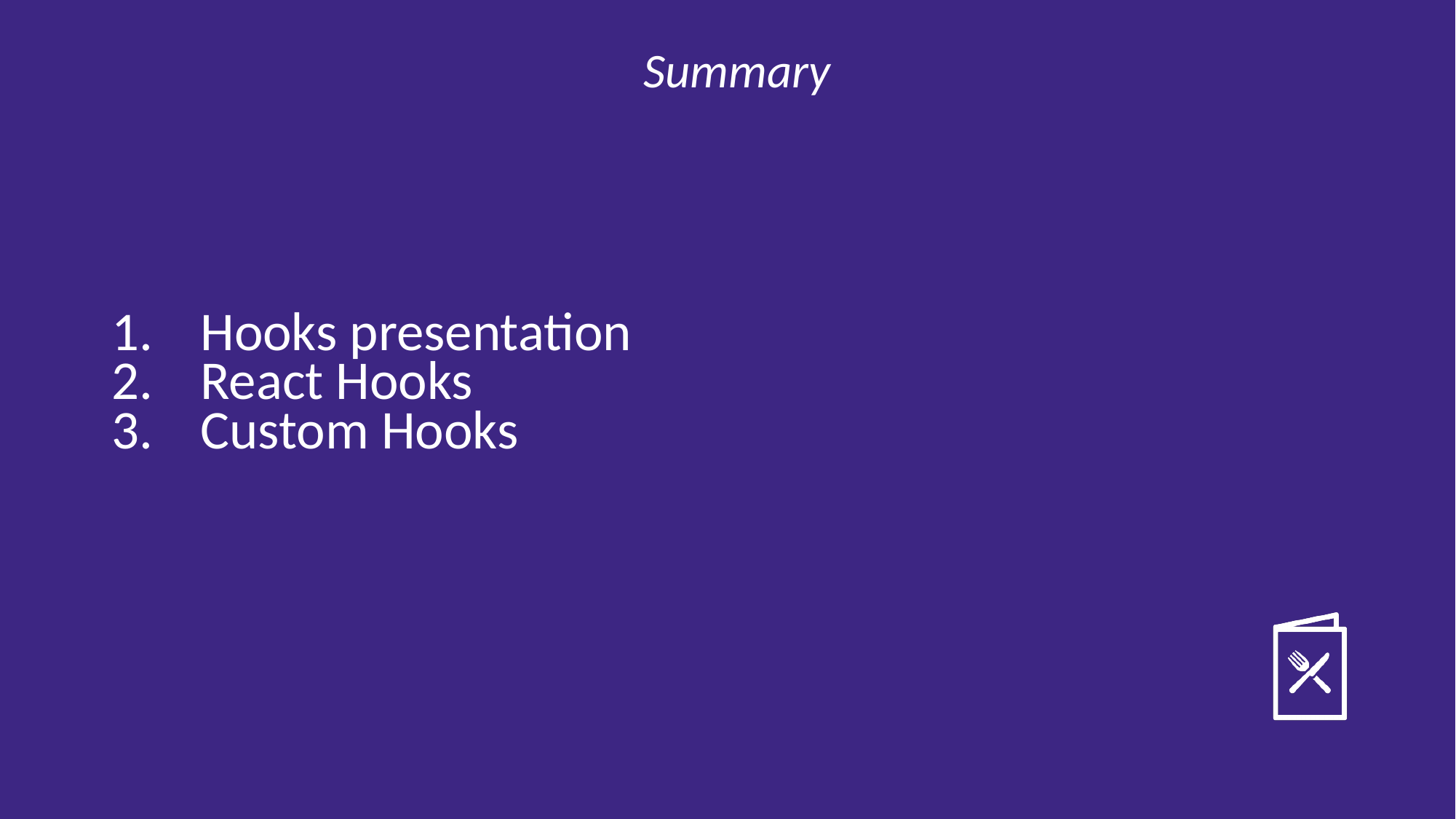

Summary
Hooks presentation
React Hooks
Custom Hooks